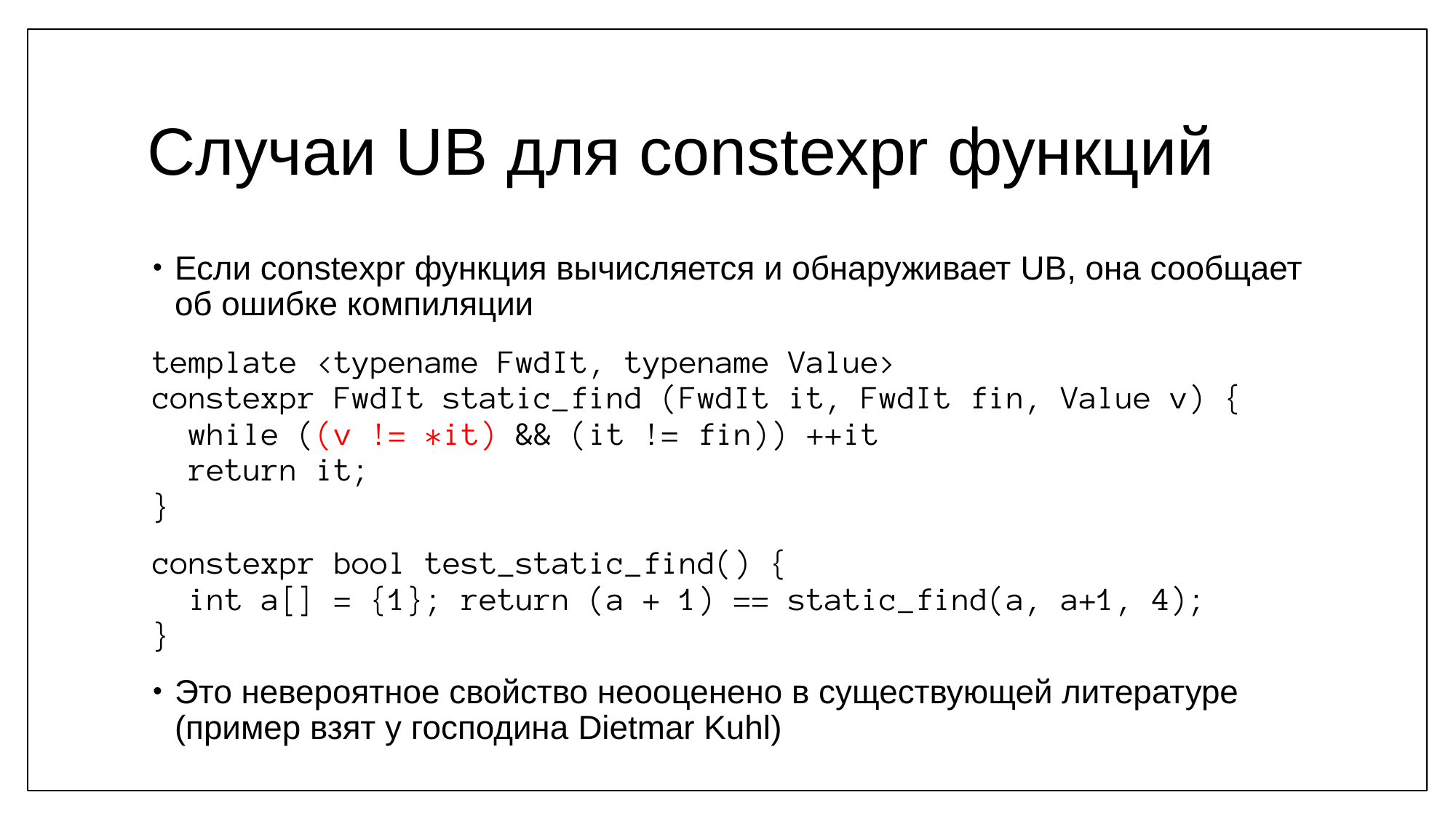

# Случаи UB для constexpr функций
Если constexpr функция вычисляется и обнаруживает UB, она сообщает об ошибке компиляции
template <typename FwdIt, typename Value>
constexpr FwdIt static_find (FwdIt it, FwdIt fin, Value v) {
  while ((v != *it) && (it != fin)) ++it
  return it;
}
constexpr bool test_static_find() {
  int a[] = {1}; return (a + 1) == static_find(a, a+1, 4);
}
Это невероятное свойство неооценено в существующей литературе (пример взят у господина Dietmar Kuhl)